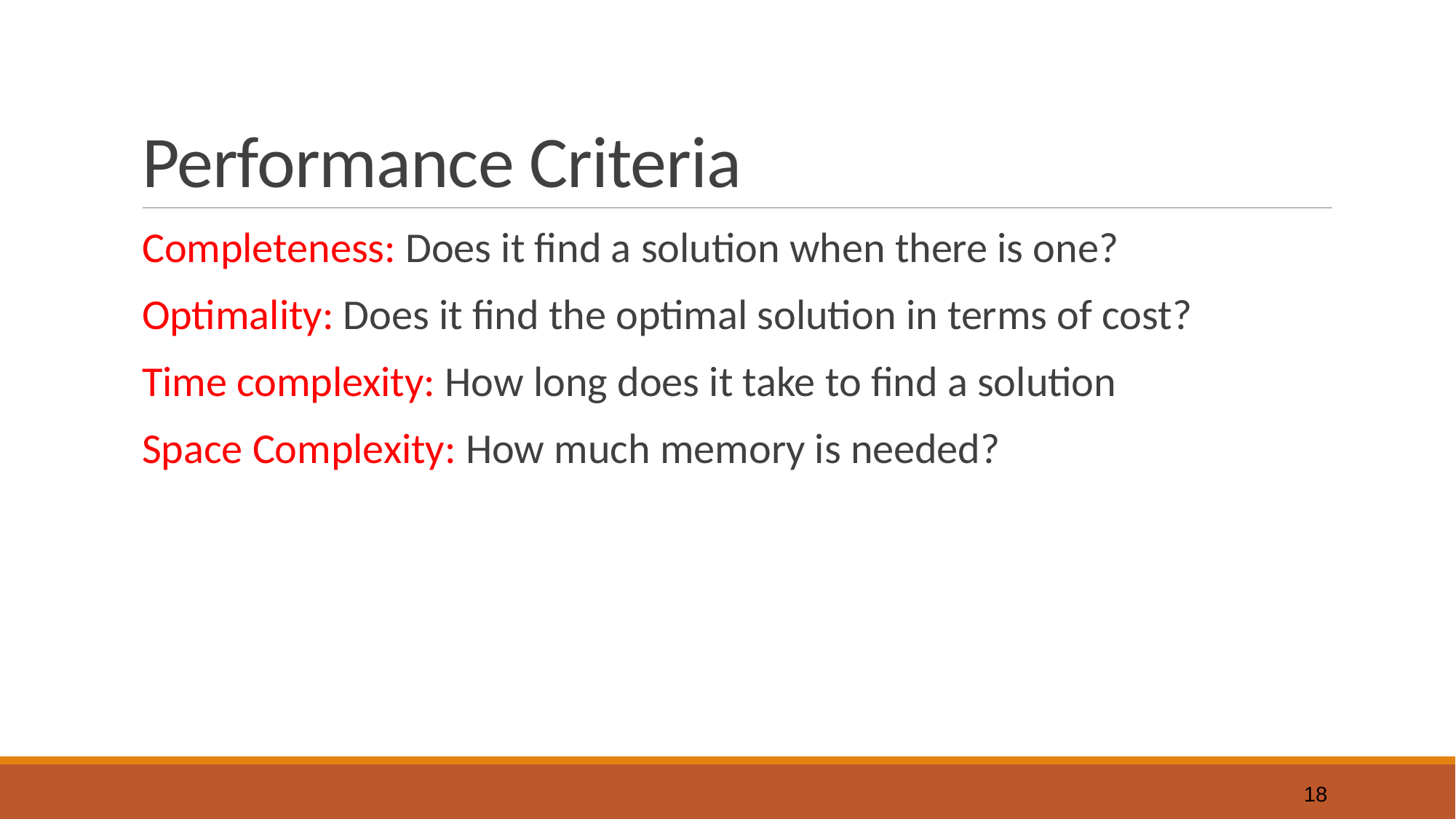

# Performance Criteria
Completeness: Does it find a solution when there is one?
Optimality: Does it find the optimal solution in terms of cost?
Time complexity: How long does it take to find a solution
Space Complexity: How much memory is needed?
18